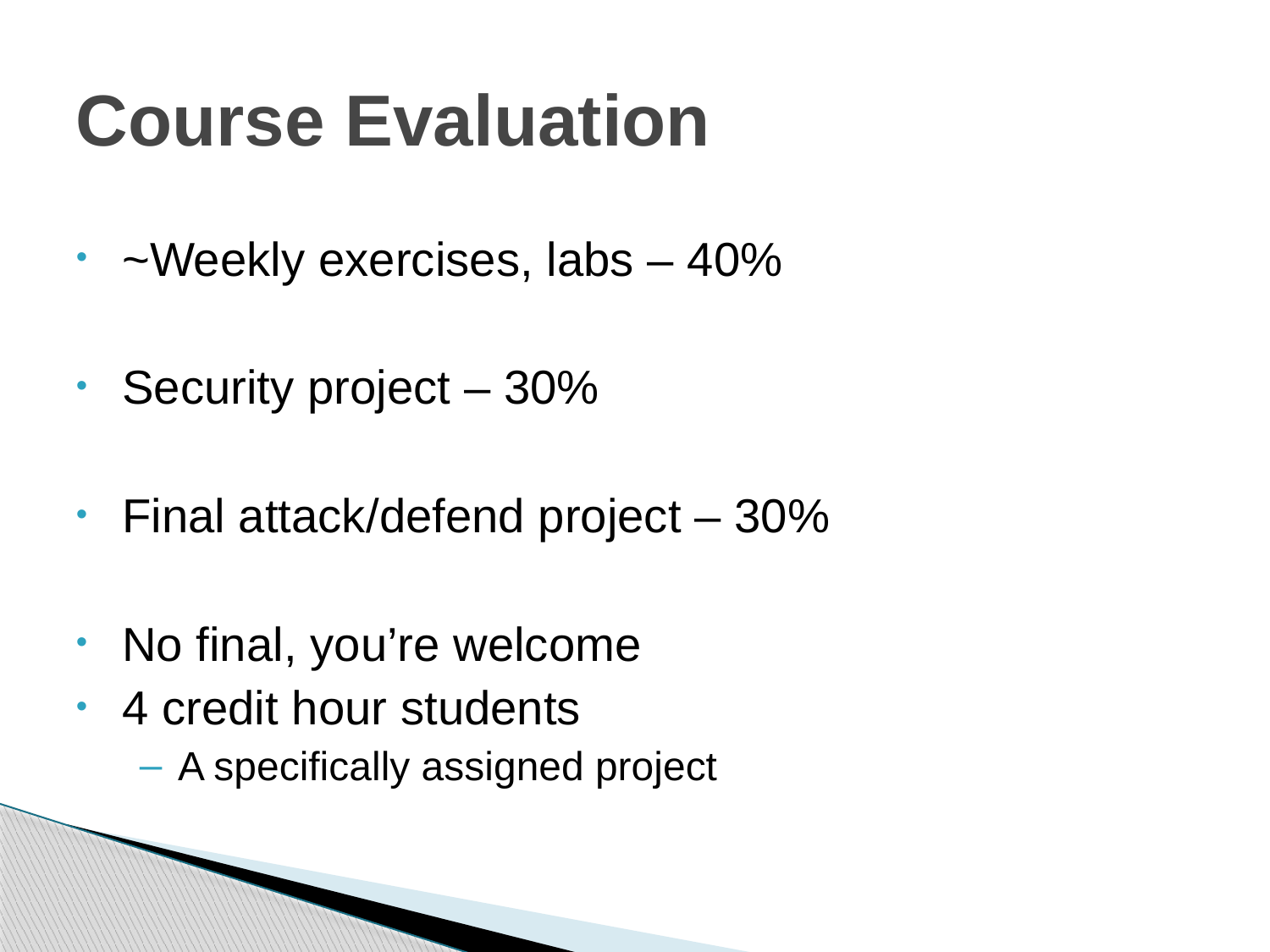

# Course Evaluation
~Weekly exercises, labs – 40%

Security project – 30%

Final attack/defend project – 30%

No final, you’re welcome
4 credit hour students
A specifically assigned project